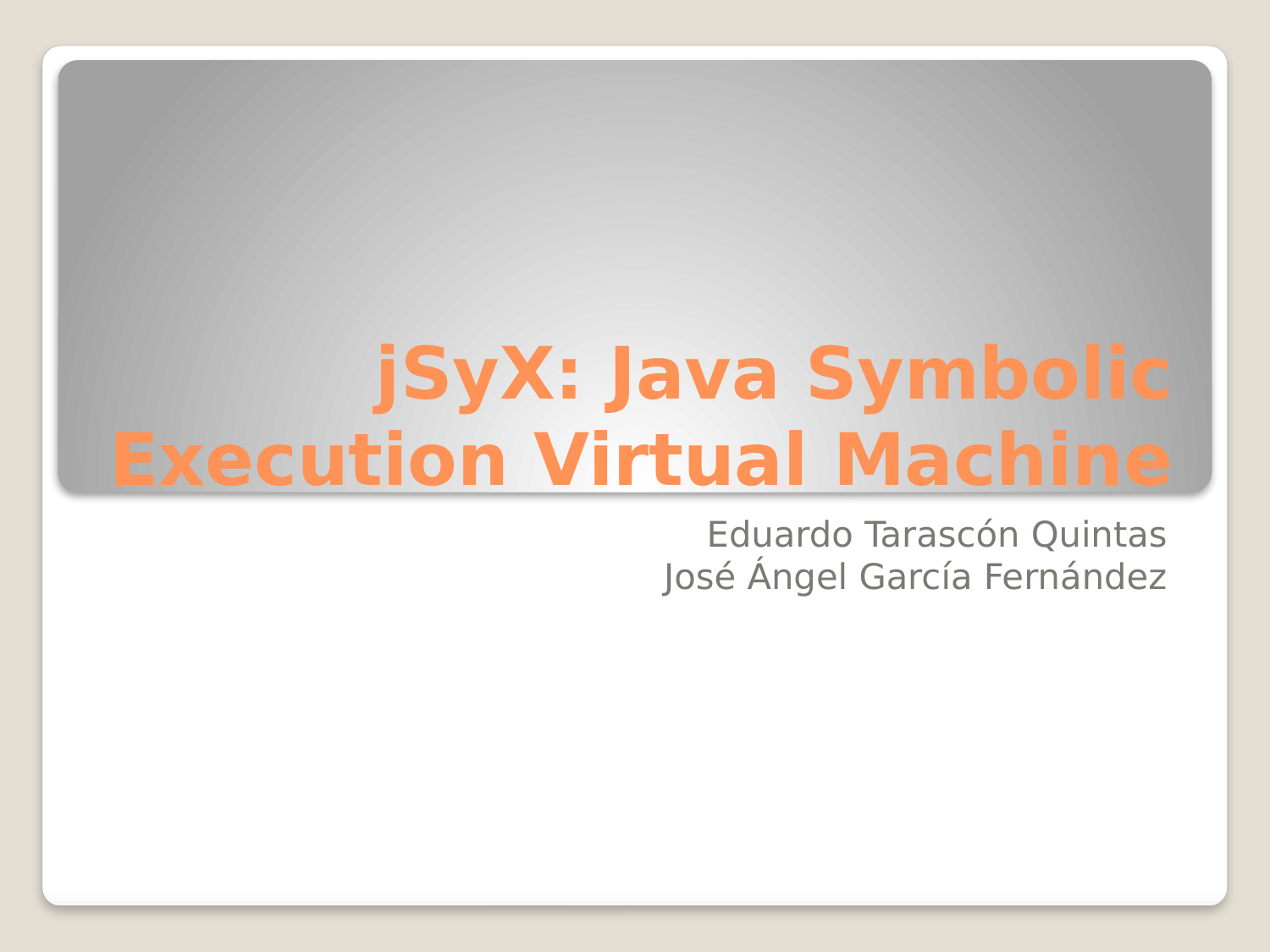

# jSyX: Java Symbolic Execution Virtual Machine
Eduardo Tarascón Quintas
José Ángel García Fernández